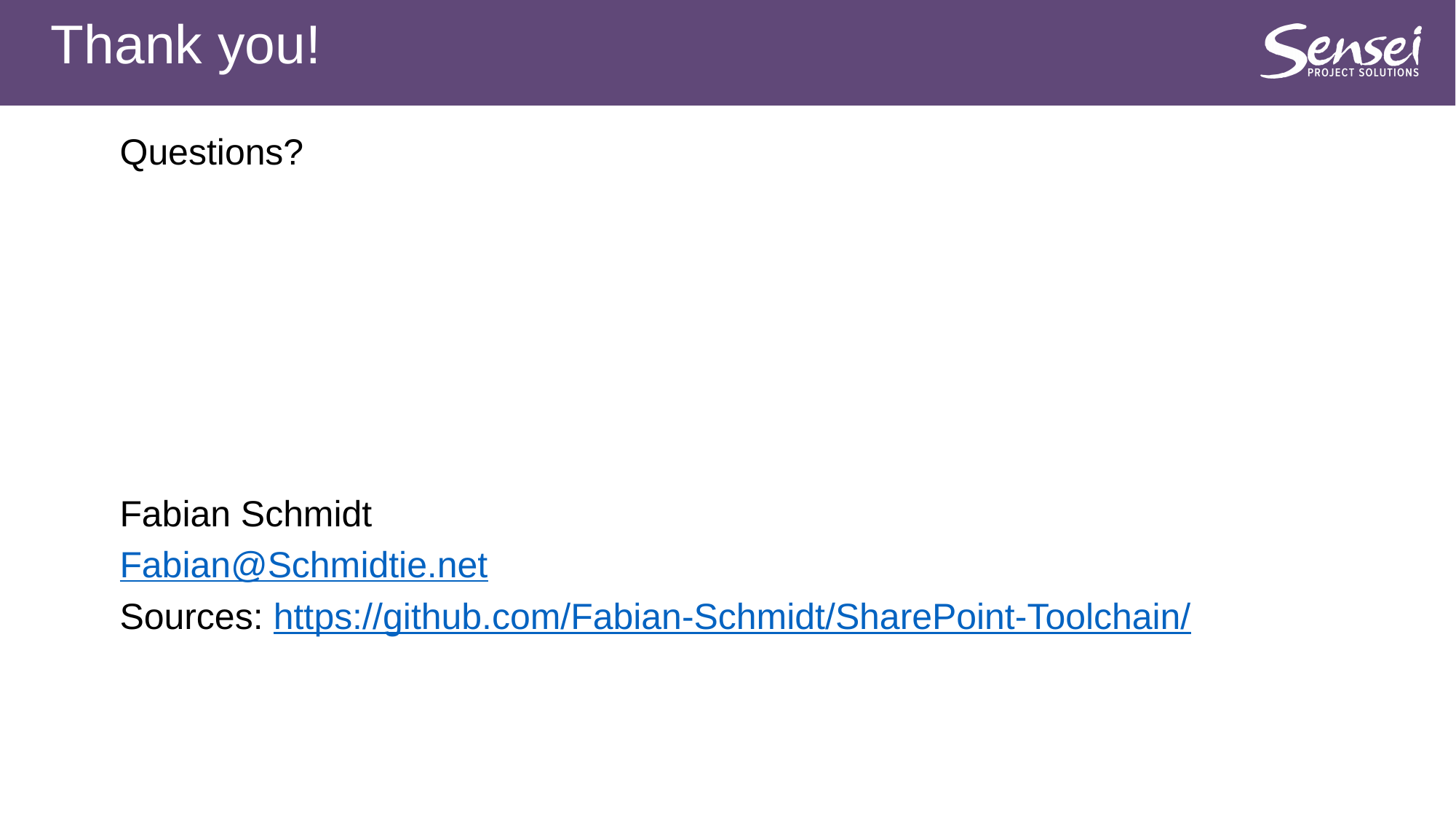

# Thank you!
Questions?

Fabian Schmidt
Fabian@Schmidtie.net
Sources: https://github.com/Fabian-Schmidt/SharePoint-Toolchain/